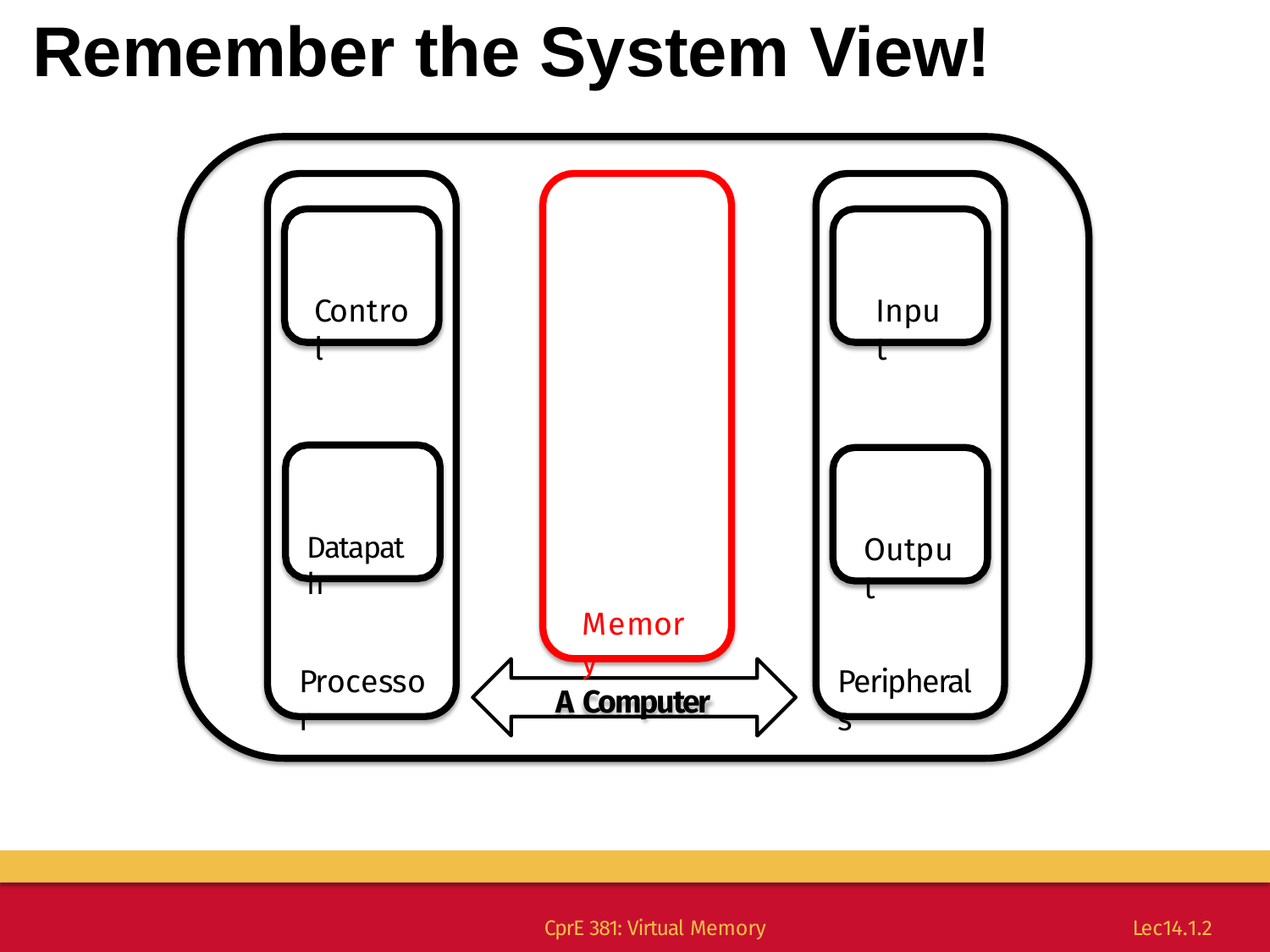

# Remember the System View!

Control
Input

Datapath
Output
Memory
Processor
Peripherals
A Computer
CprE 381: Virtual Memory
Lec14.1.2